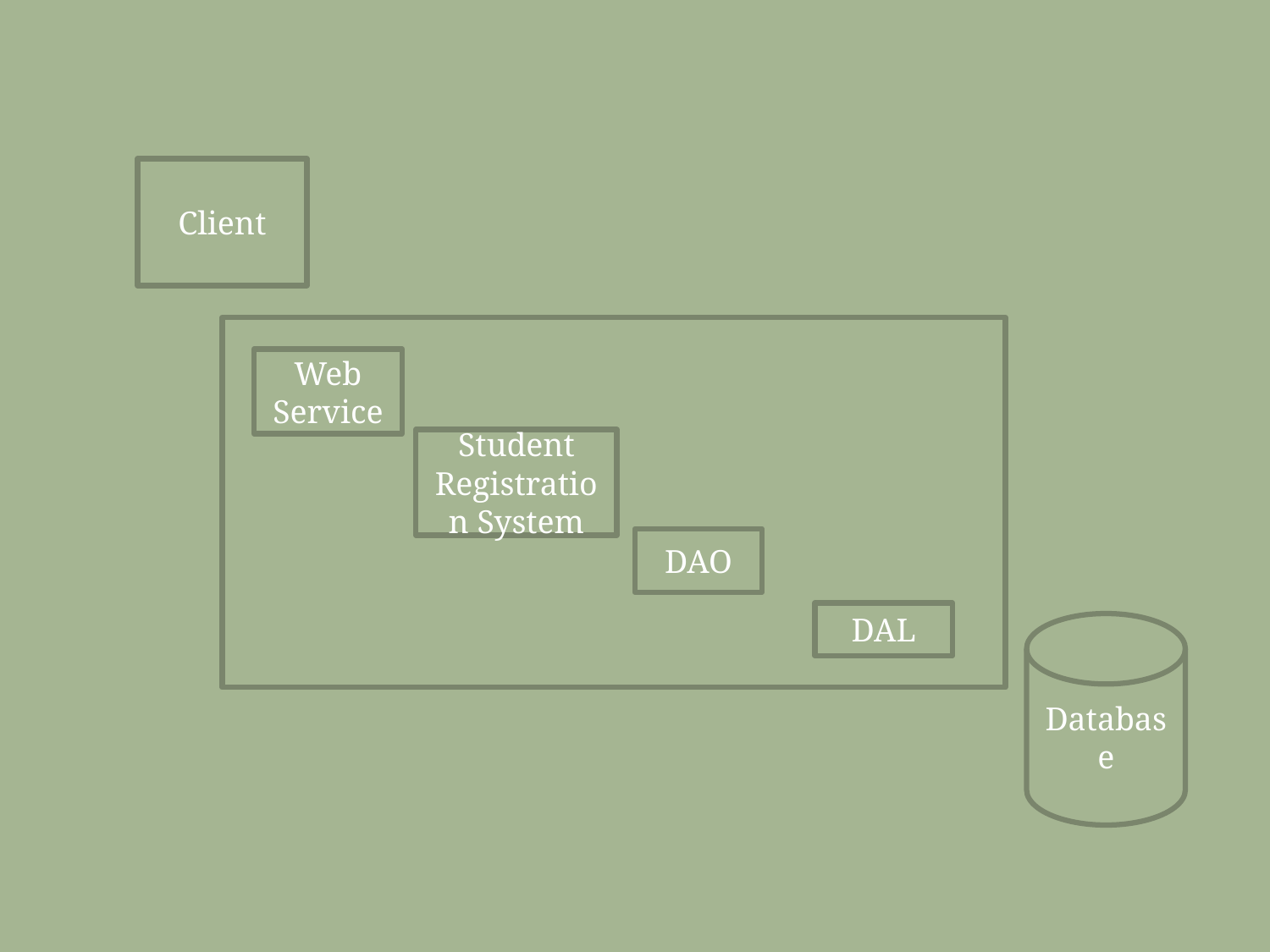

Client

Web Service
Student Registration System
DAO
DAL
Database